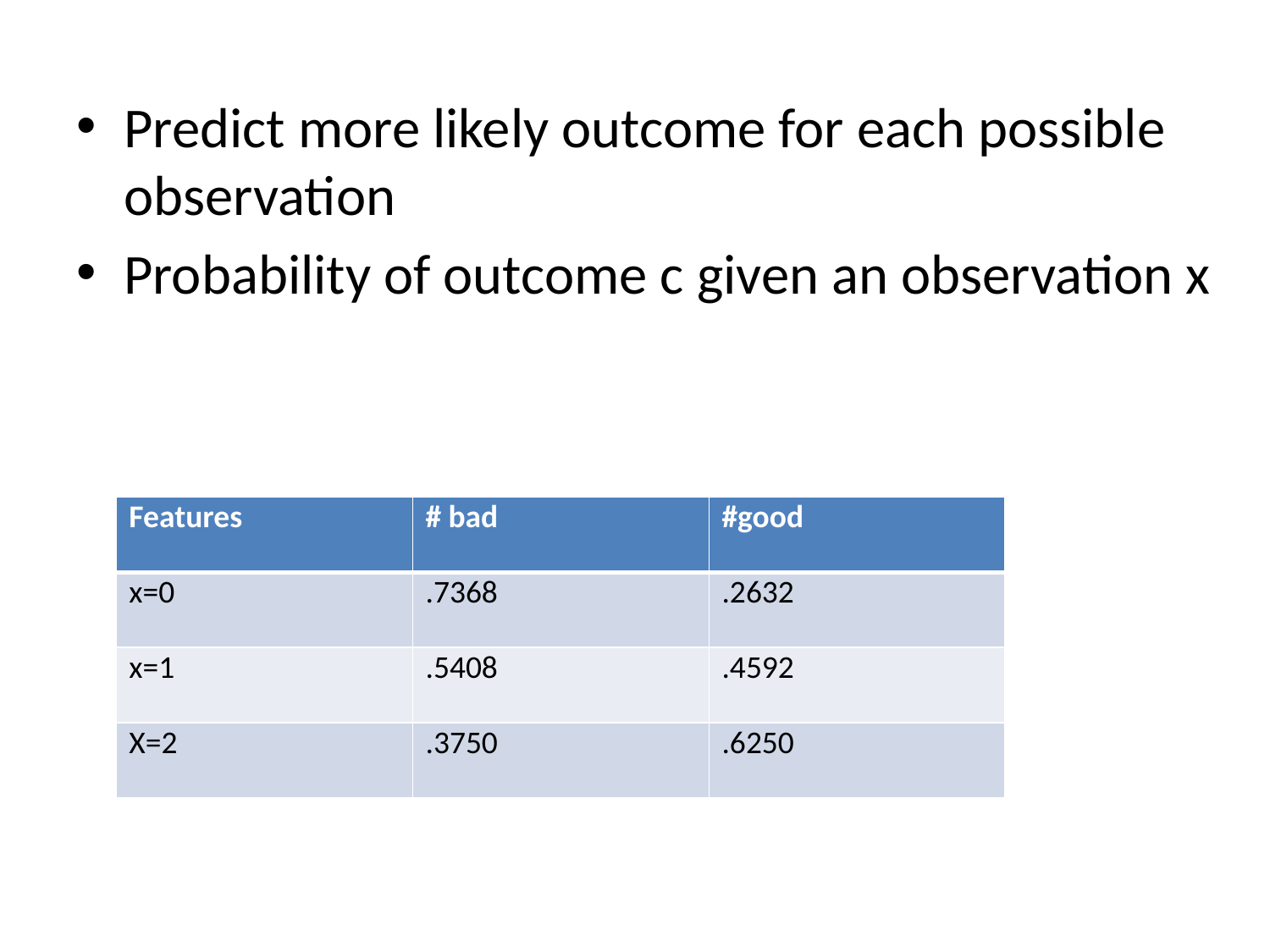

Predict more likely outcome for each possible observation
Probability of outcome c given an observation x
| Features | # bad | #good |
| --- | --- | --- |
| x=0 | .7368 | .2632 |
| x=1 | .5408 | .4592 |
| X=2 | .3750 | .6250 |